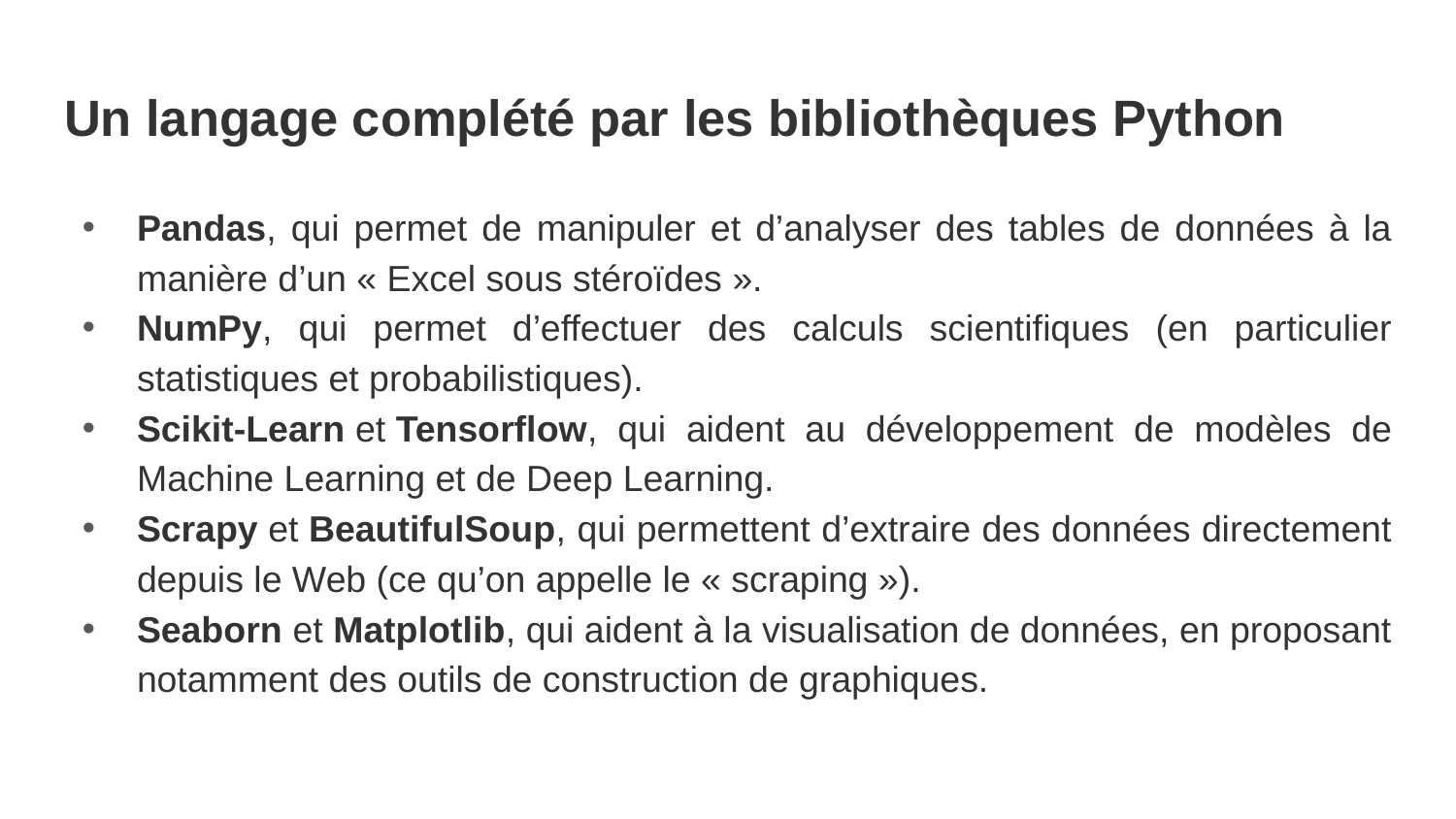

# Un langage complété par les bibliothèques Python
‍Pandas, qui permet de manipuler et d’analyser des tables de données à la manière d’un « Excel sous stéroïdes ».‍
NumPy, qui permet d’effectuer des calculs scientifiques (en particulier statistiques et probabilistiques).‍
Scikit-Learn et Tensorflow, qui aident au développement de modèles de Machine Learning et de Deep Learning.‍
Scrapy et BeautifulSoup, qui permettent d’extraire des données directement depuis le Web (ce qu’on appelle le « scraping »).‍
Seaborn et Matplotlib, qui aident à la visualisation de données, en proposant notamment des outils de construction de graphiques.